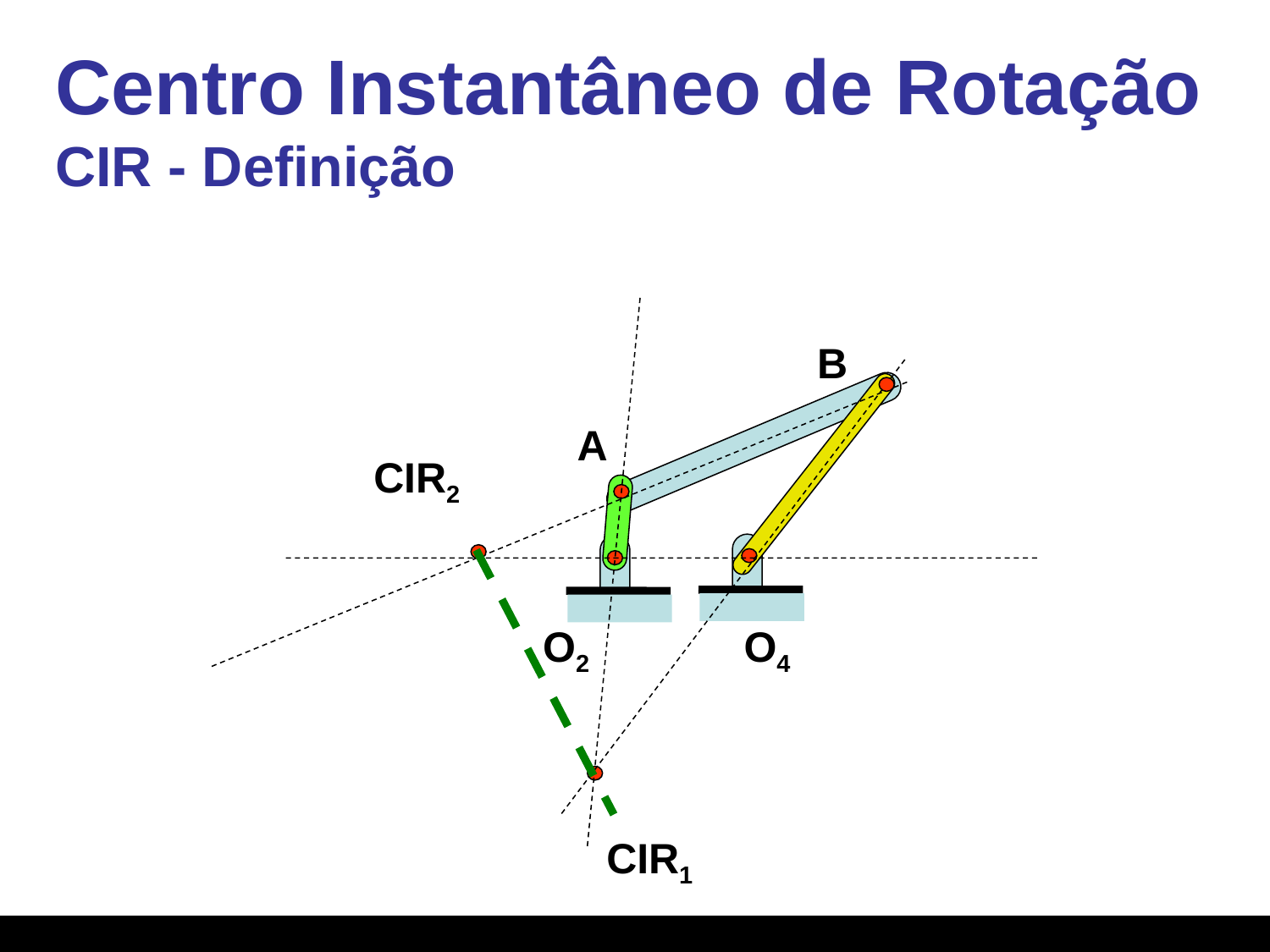

# Centro Instantâneo de Rotação CIR - Definição

B

A
CIR2

O2
O4

CIR1